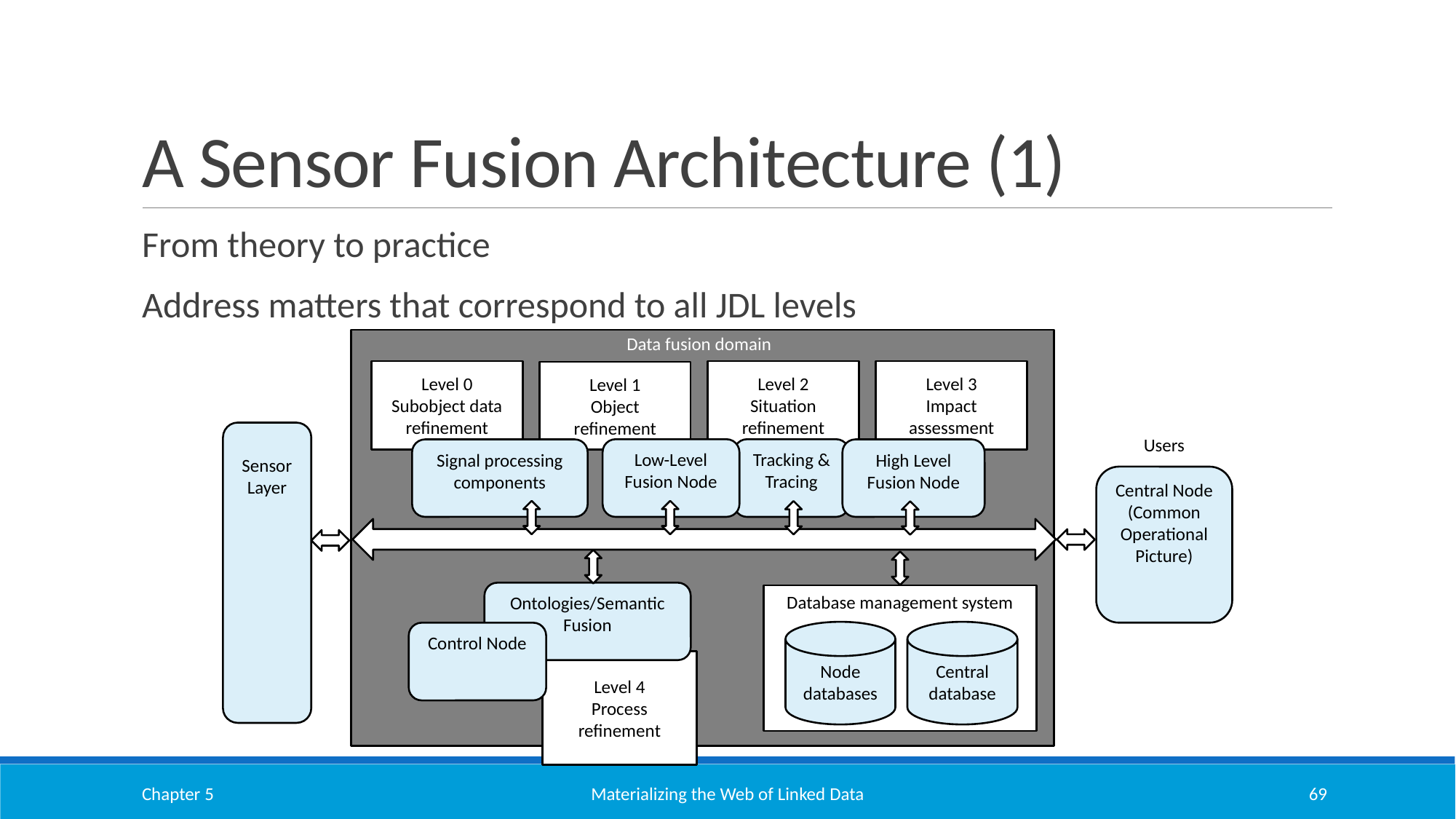

# A Sensor Fusion Architecture (1)
From theory to practice
Address matters that correspond to all JDL levels
Data fusion domain

Level 0
Subobject data refinement
Level 2
Situation refinement
Level 3
Impact assessment
Level 1
Object refinement

Sensor
Layer

Users
Low-Level Fusion Node

Tracking & Tracing

Signal processing components

High Level Fusion Node

Central Node (Common Operational Picture)

Ontologies/Semantic Fusion

Database management system
Node
databases
Central
database
Control Node

Level 4
Process refinement
Chapter 5
Materializing the Web of Linked Data
69